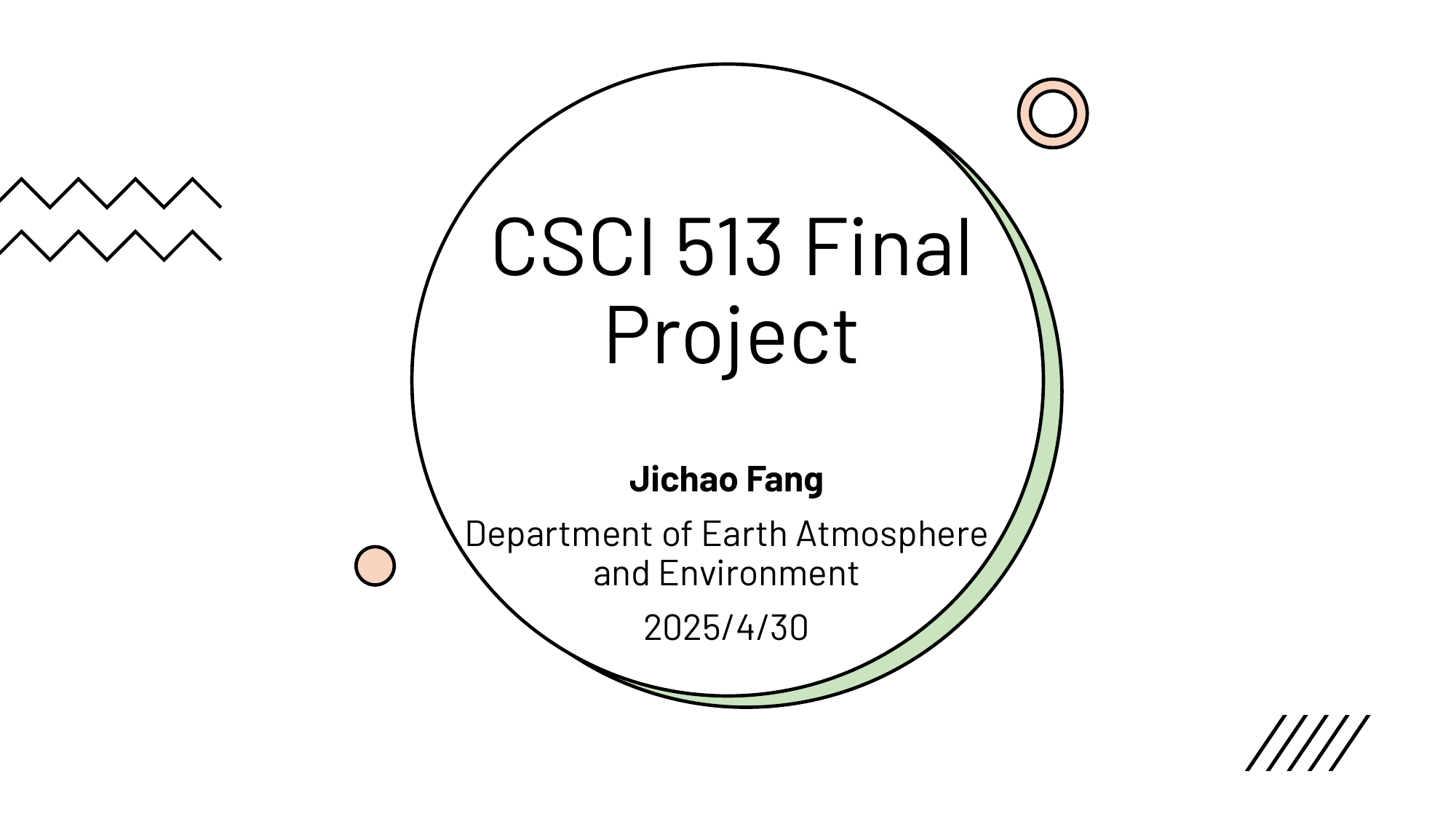

CSCI 513 Final Project

Jichao Fang
Department of Earth Atmosphere and Environment
2025/4/30